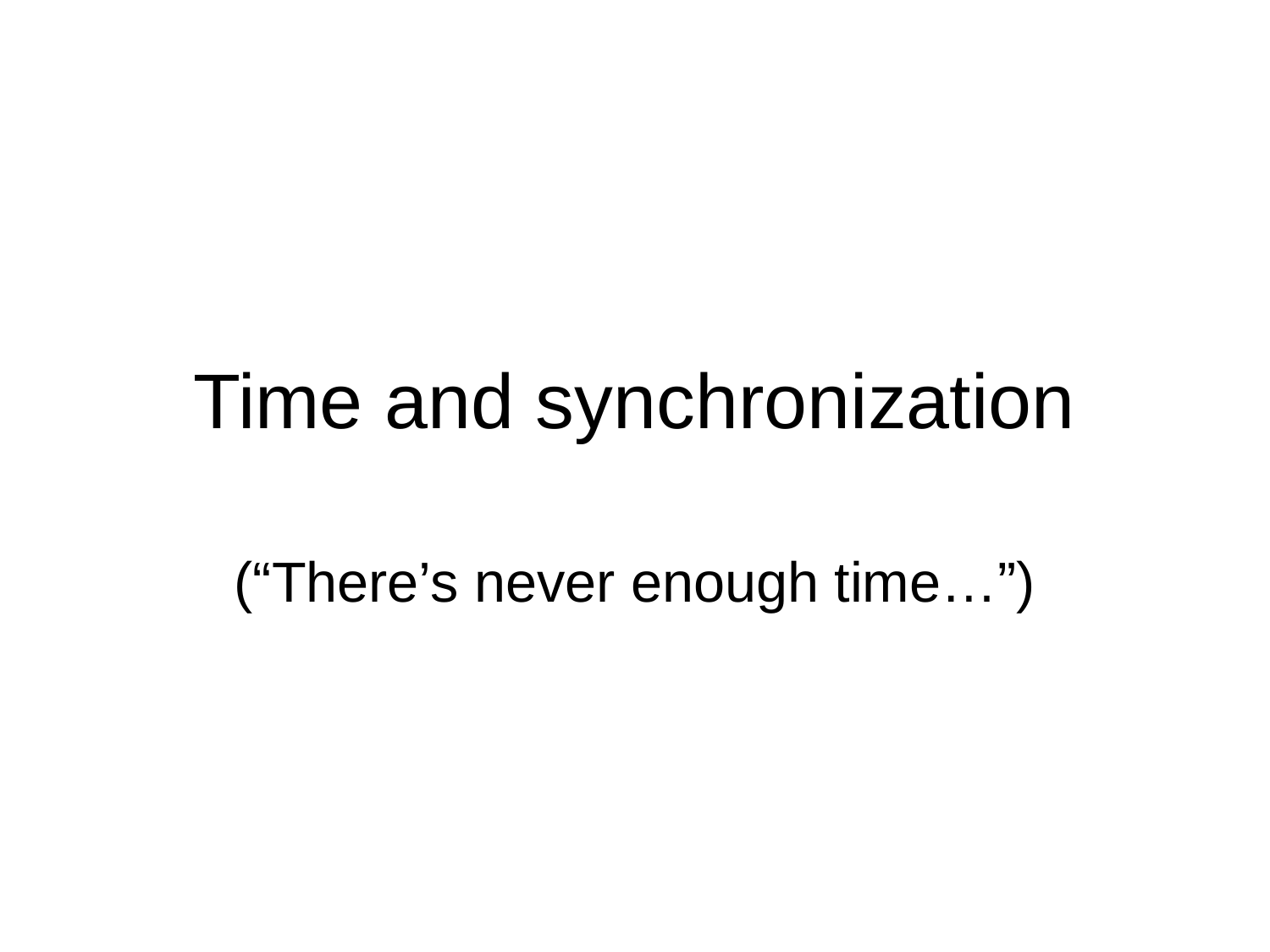

# Time and synchronization
(“There’s never enough time…”)